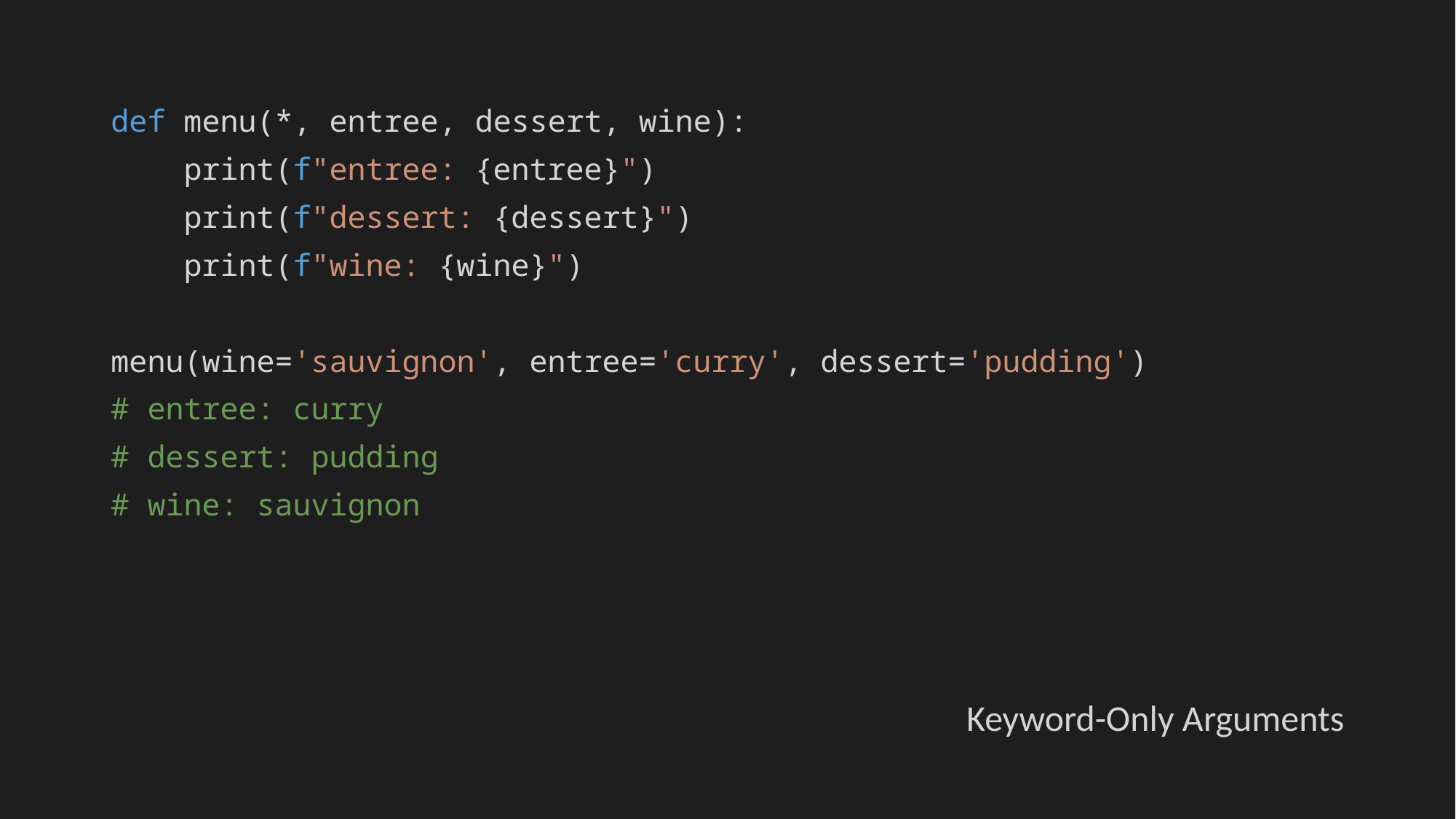

def menu(*, entree, dessert, wine):
    print(f"entree: {entree}")
    print(f"dessert: {dessert}")
    print(f"wine: {wine}")

menu(wine='sauvignon', entree='curry', dessert='pudding')
# entree: curry
# dessert: pudding
# wine: sauvignon

Keyword-Only Arguments